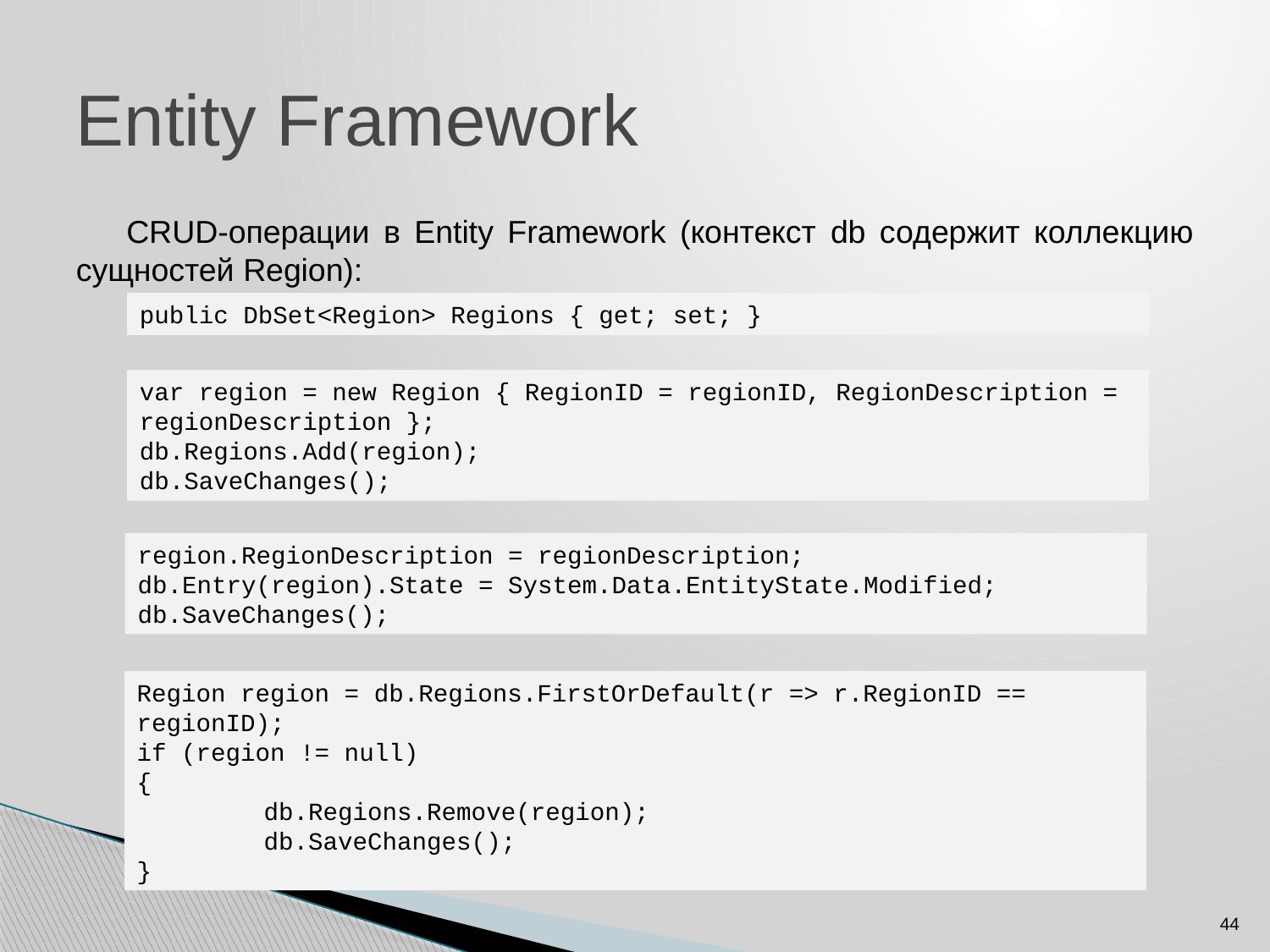

# Entity Framework
CRUD-операции в Entity Framework (контекст db содержит коллекцию сущностей Region):
public DbSet<Region> Regions { get; set; }
var region = new Region { RegionID = regionID, RegionDescription = regionDescription };
db.Regions.Add(region);
db.SaveChanges();
region.RegionDescription = regionDescription;
db.Entry(region).State = System.Data.EntityState.Modified;
db.SaveChanges();
Region region = db.Regions.FirstOrDefault(r => r.RegionID == regionID);
if (region != null)
{
	db.Regions.Remove(region);
	db.SaveChanges();
}
44